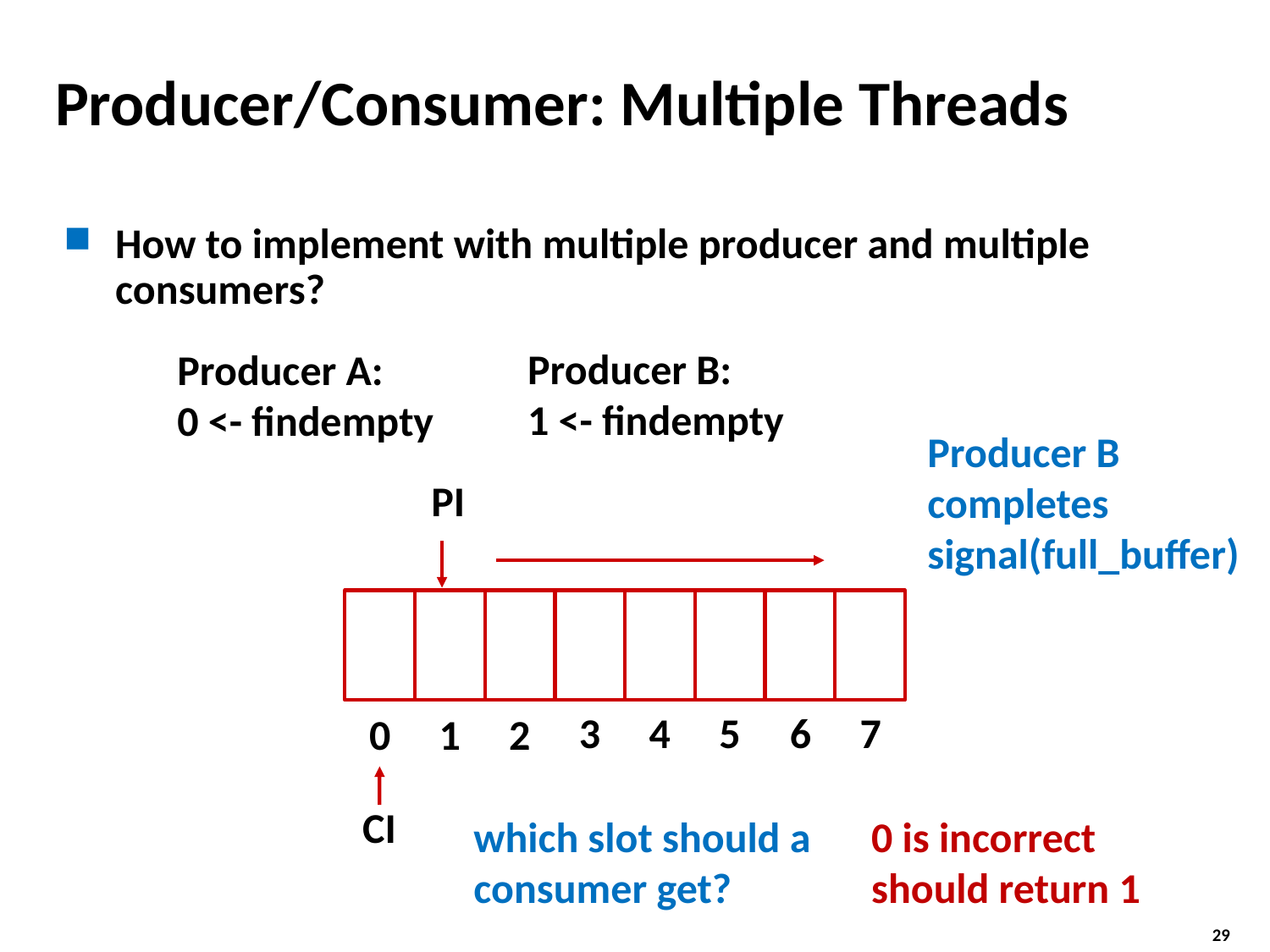

# Producer/Consumer: Multiple Threads
How to implement with multiple producer and multiple consumers?
Producer B:
1 <- findempty
Producer A:
0 <- findempty
Producer B completes
signal(full_buffer)
PI

3
4
5
6
7
0
1
2
CI
which slot should a consumer get?
0 is incorrect
should return 1